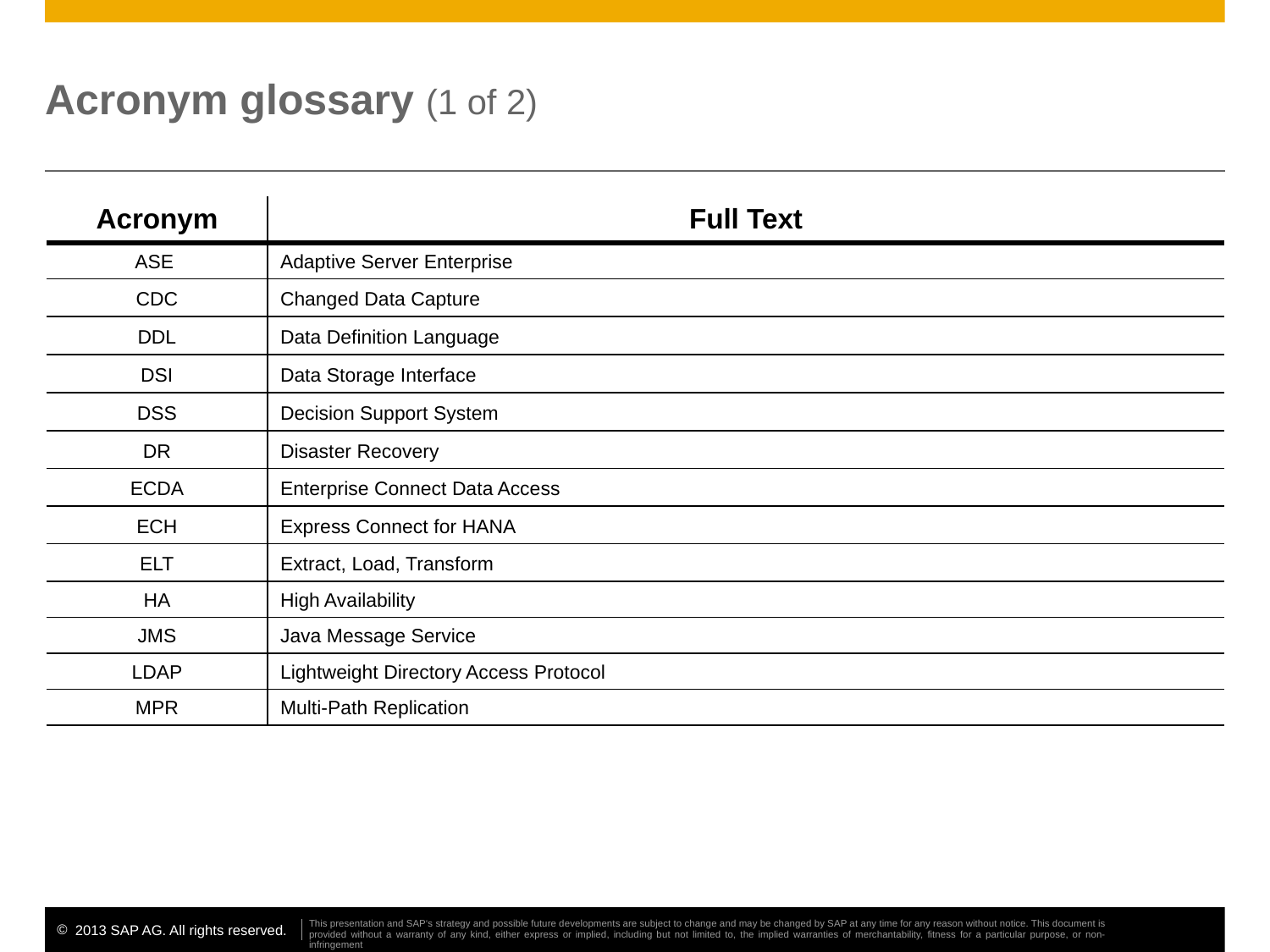

# Acronym glossary (1 of 2)
| Acronym | Full Text |
| --- | --- |
| ASE | Adaptive Server Enterprise |
| CDC | Changed Data Capture |
| DDL | Data Definition Language |
| DSI | Data Storage Interface |
| DSS | Decision Support System |
| DR | Disaster Recovery |
| ECDA | Enterprise Connect Data Access |
| ECH | Express Connect for HANA |
| ELT | Extract, Load, Transform |
| HA | High Availability |
| JMS | Java Message Service |
| LDAP | Lightweight Directory Access Protocol |
| MPR | Multi-Path Replication |